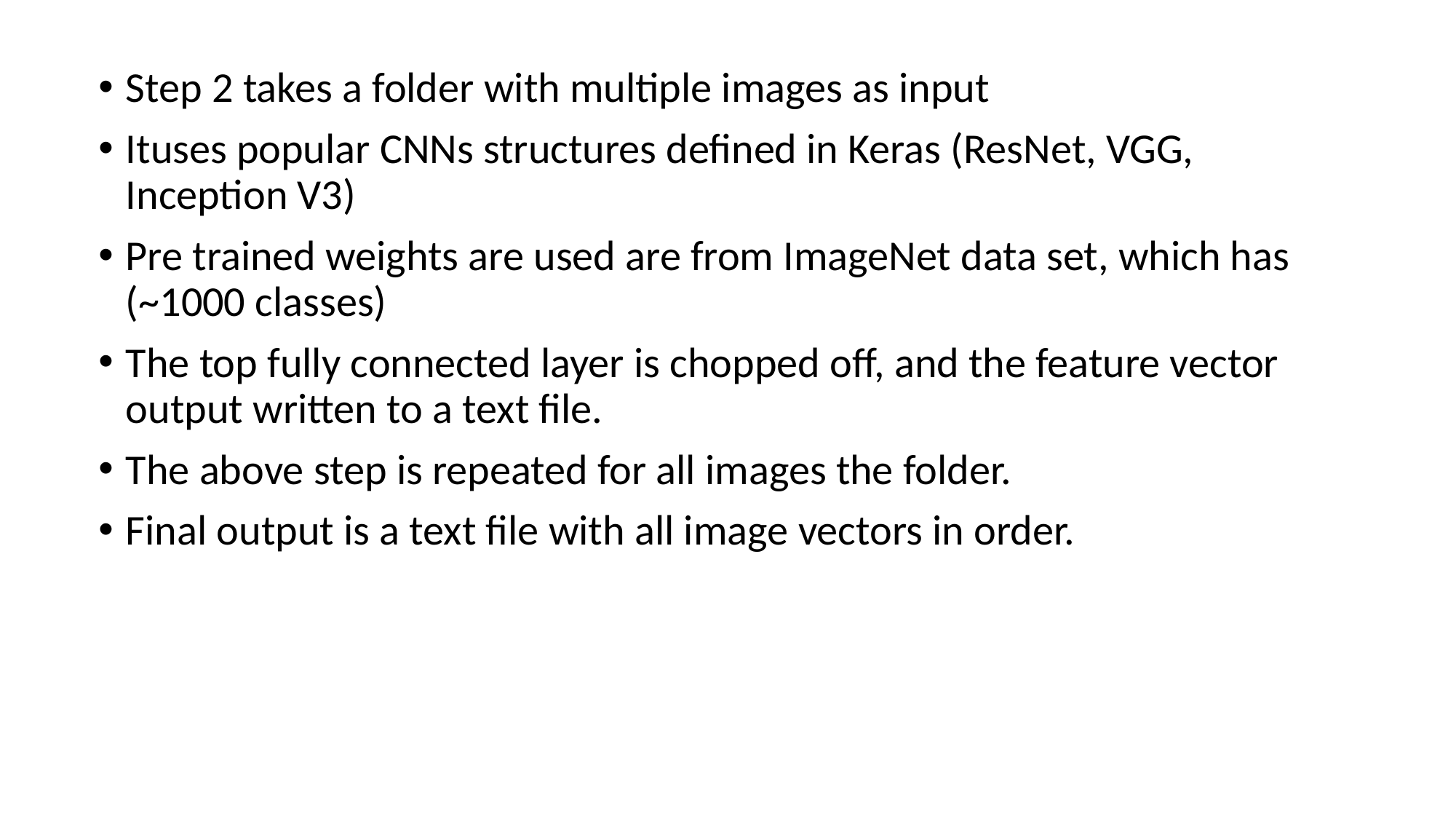

Step 2 takes a folder with multiple images as input
Ituses popular CNNs structures defined in Keras (ResNet, VGG, Inception V3)
Pre trained weights are used are from ImageNet data set, which has (~1000 classes)
The top fully connected layer is chopped off, and the feature vector output written to a text file.
The above step is repeated for all images the folder.
Final output is a text file with all image vectors in order.